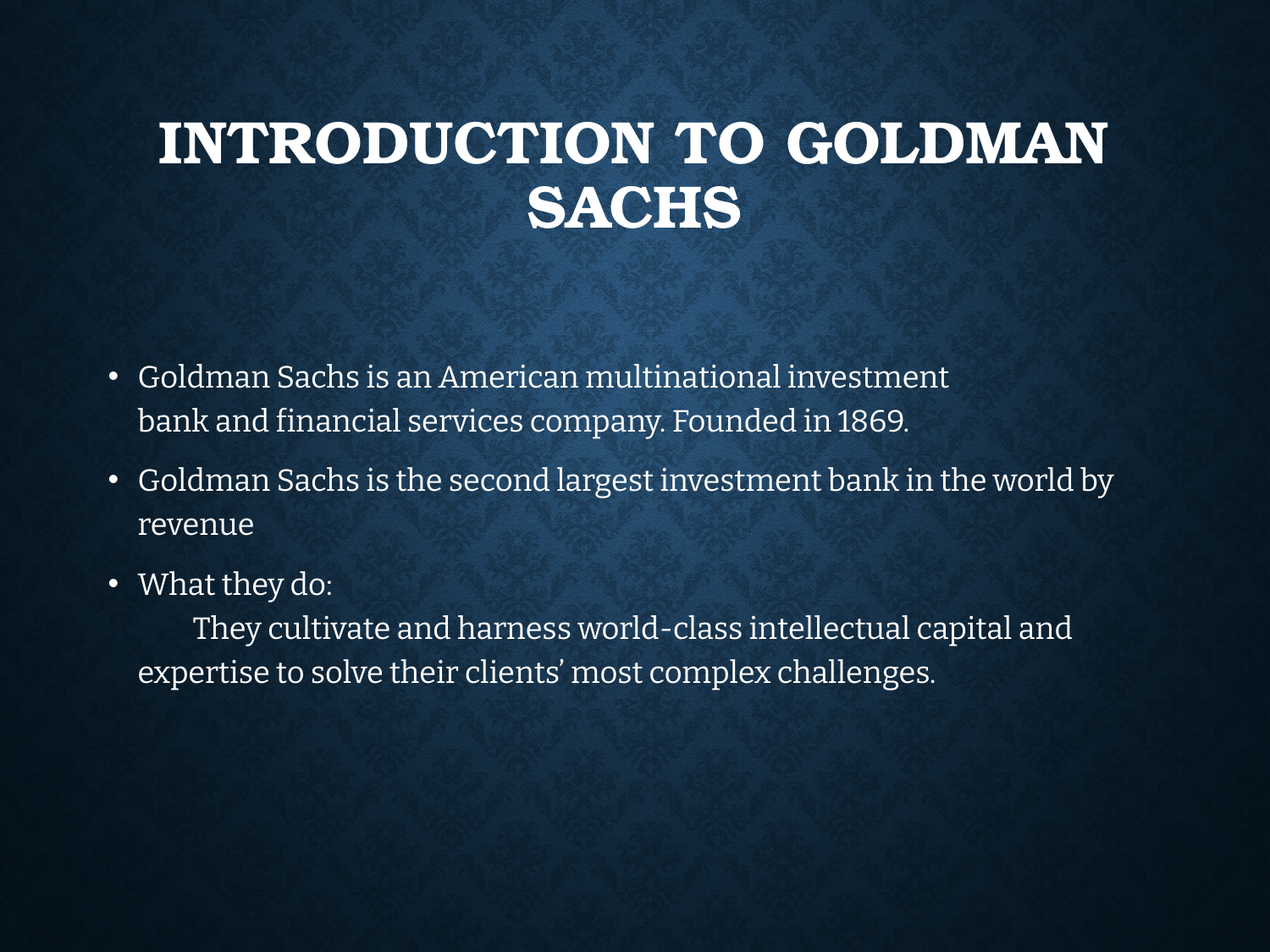

# Introduction to Goldman Sachs

Goldman Sachs is an American multinational investment bank and financial services company. Founded in 1869.
Goldman Sachs is the second largest investment bank in the world by revenue
What they do:
         They cultivate and harness world-class intellectual capital and expertise to solve their clients’ most complex challenges.